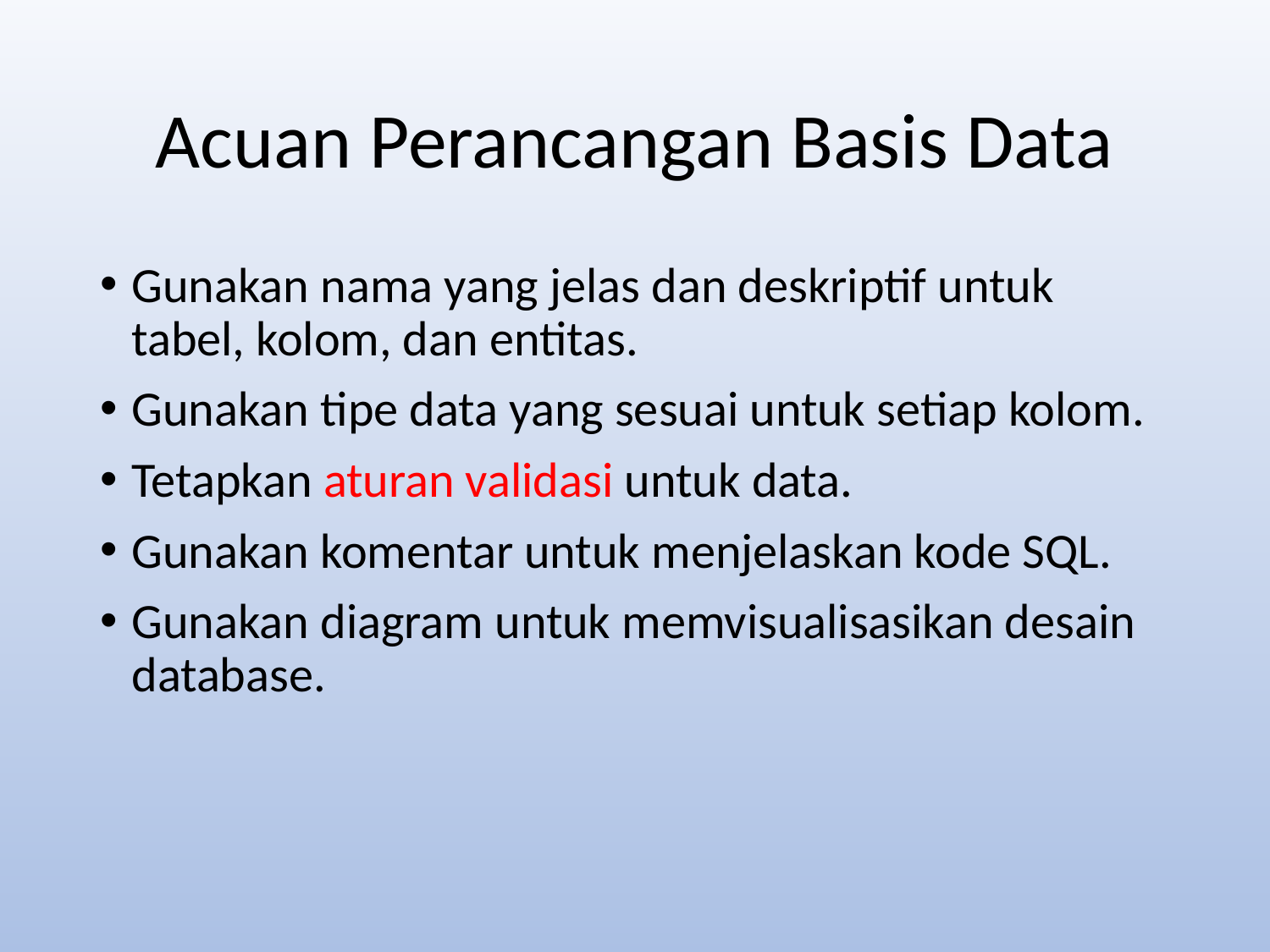

# Acuan Perancangan Basis Data
Gunakan nama yang jelas dan deskriptif untuk tabel, kolom, dan entitas.
Gunakan tipe data yang sesuai untuk setiap kolom.
Tetapkan aturan validasi untuk data.
Gunakan komentar untuk menjelaskan kode SQL.
Gunakan diagram untuk memvisualisasikan desain database.